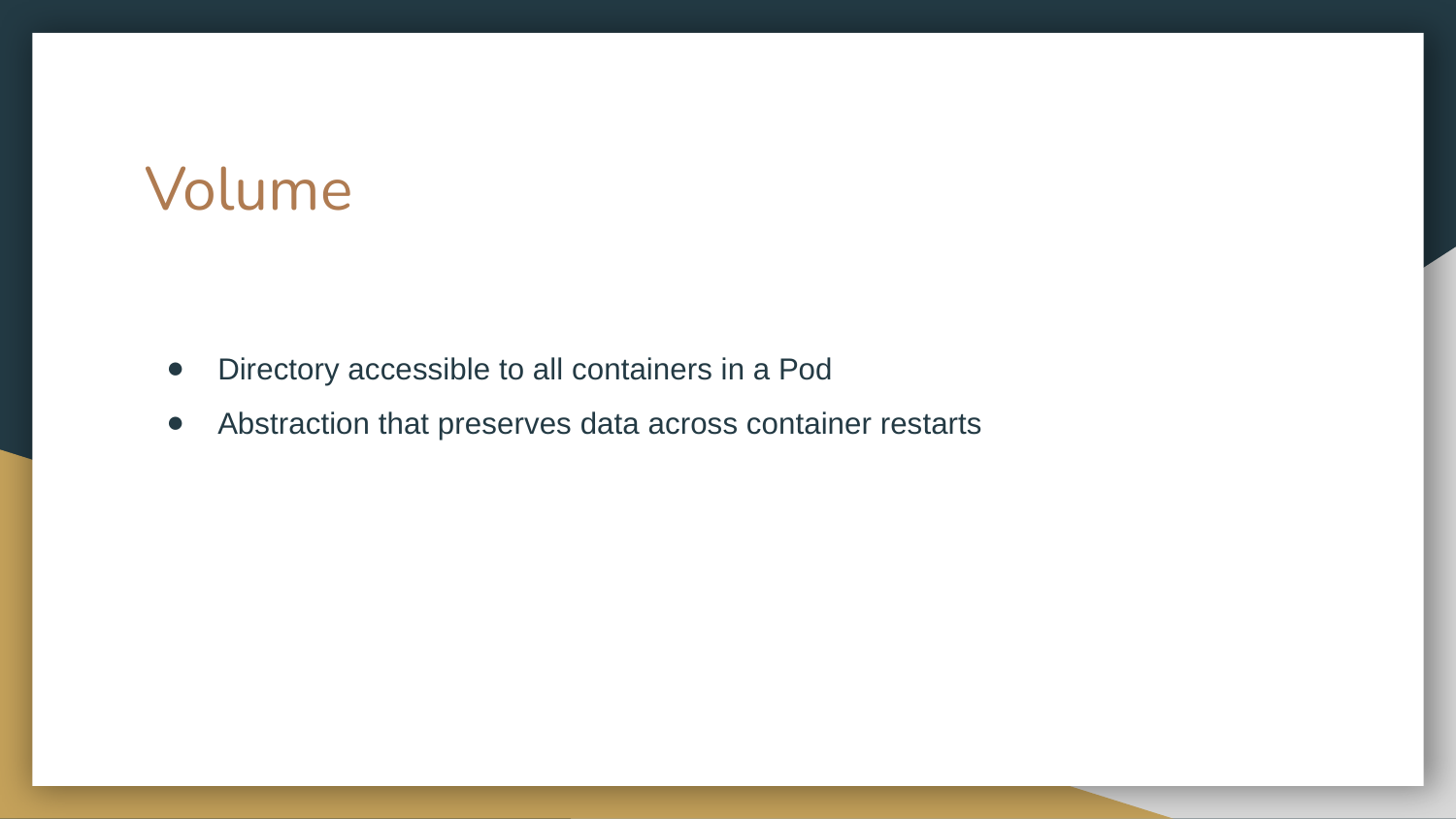

# Volume
Directory accessible to all containers in a Pod
Abstraction that preserves data across container restarts